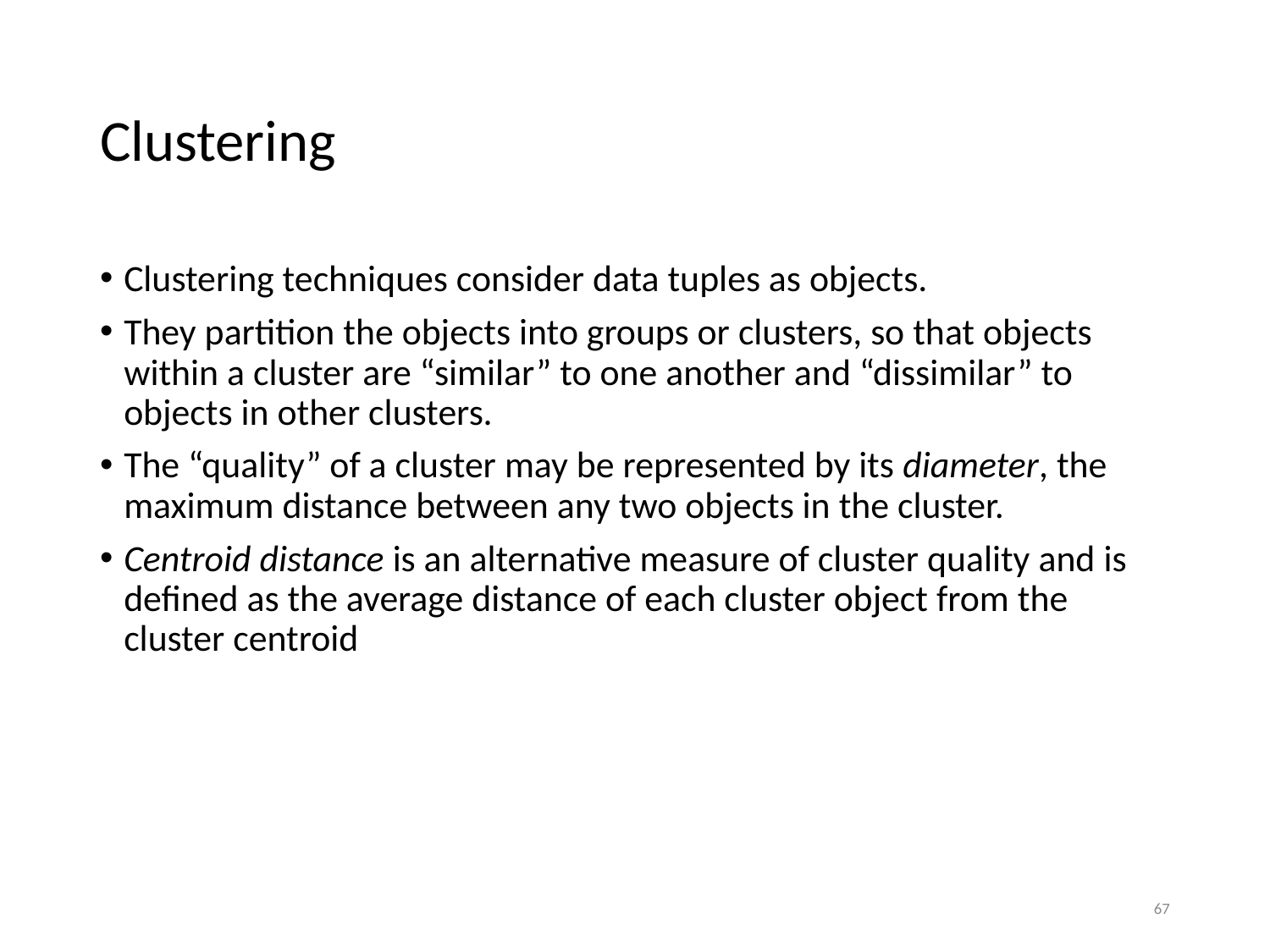

# Clustering
Clustering techniques consider data tuples as objects.
They partition the objects into groups or clusters, so that objects within a cluster are “similar” to one another and “dissimilar” to objects in other clusters.
The “quality” of a cluster may be represented by its diameter, the maximum distance between any two objects in the cluster.
Centroid distance is an alternative measure of cluster quality and is defined as the average distance of each cluster object from the cluster centroid
67